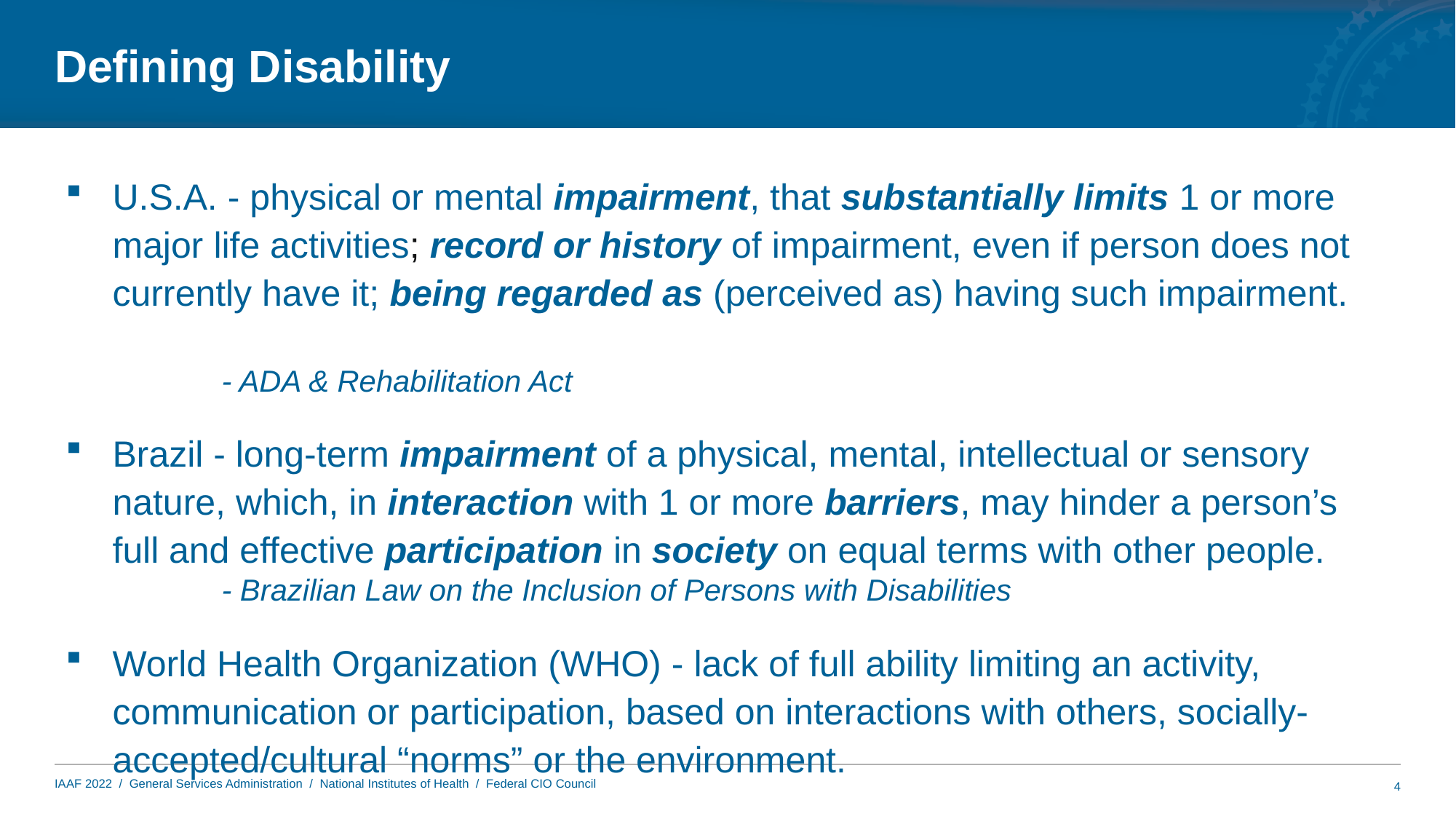

# Defining Disability
U.S.A. - physical or mental impairment, that substantially limits 1 or more major life activities; record or history of impairment, even if person does not currently have it; being regarded as (perceived as) having such impairment.
		- ADA & Rehabilitation Act
Brazil - long-term impairment of a physical, mental, intellectual or sensory nature, which, in interaction with 1 or more barriers, may hinder a person’s full and effective participation in society on equal terms with other people.
		- Brazilian Law on the Inclusion of Persons with Disabilities
World Health Organization (WHO) - lack of full ability limiting an activity, communication or participation, based on interactions with others, socially-accepted/cultural “norms” or the environment.
4